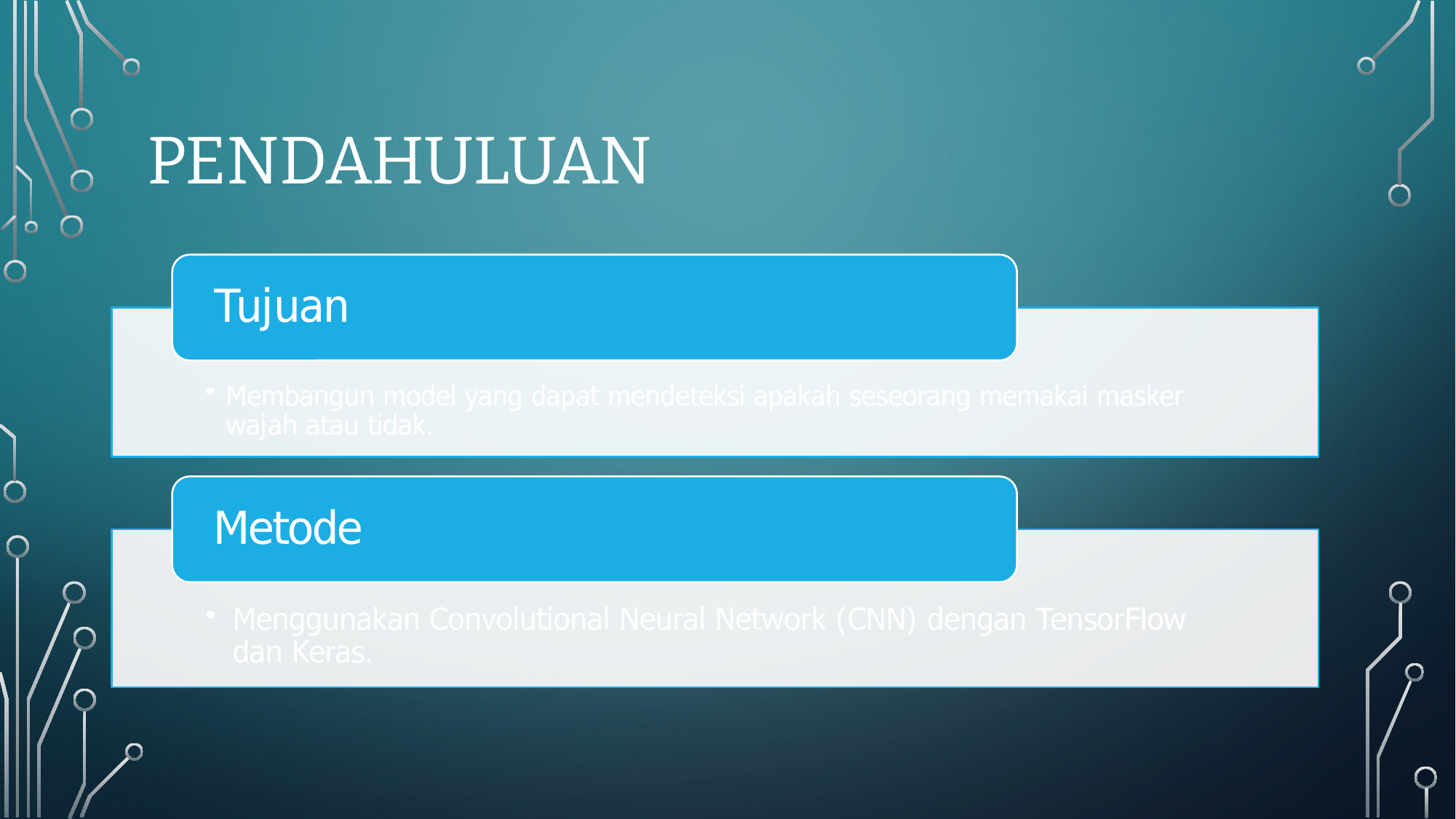

# pendahuluan
Membangun model yang dapat mendeteksi apakah seseorang memakai masker wajah atau tidak.
Tujuan
Menggunakan Convolutional Neural Network (CNN) dengan TensorFlow dan Keras.
Metode